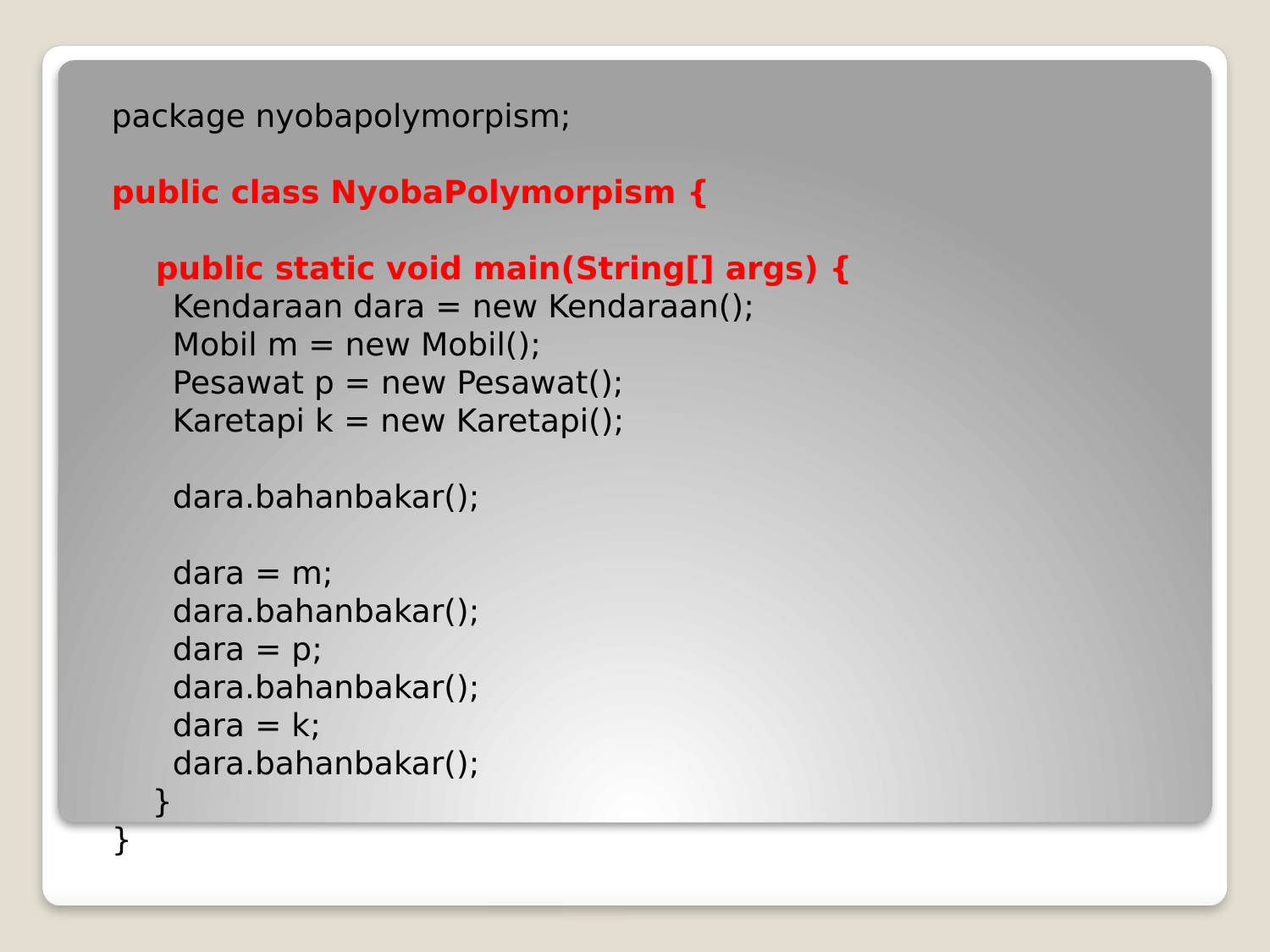

package nyobapolymorpism;

public class NyobaPolymorpism {

    public static void main(String[] args) {
      Kendaraan dara = new Kendaraan();
      Mobil m = new Mobil();
      Pesawat p = new Pesawat();
      Karetapi k = new Karetapi();

      dara.bahanbakar();

      dara = m;
      dara.bahanbakar();
      dara = p;
      dara.bahanbakar();
      dara = k;
      dara.bahanbakar();
    }
}